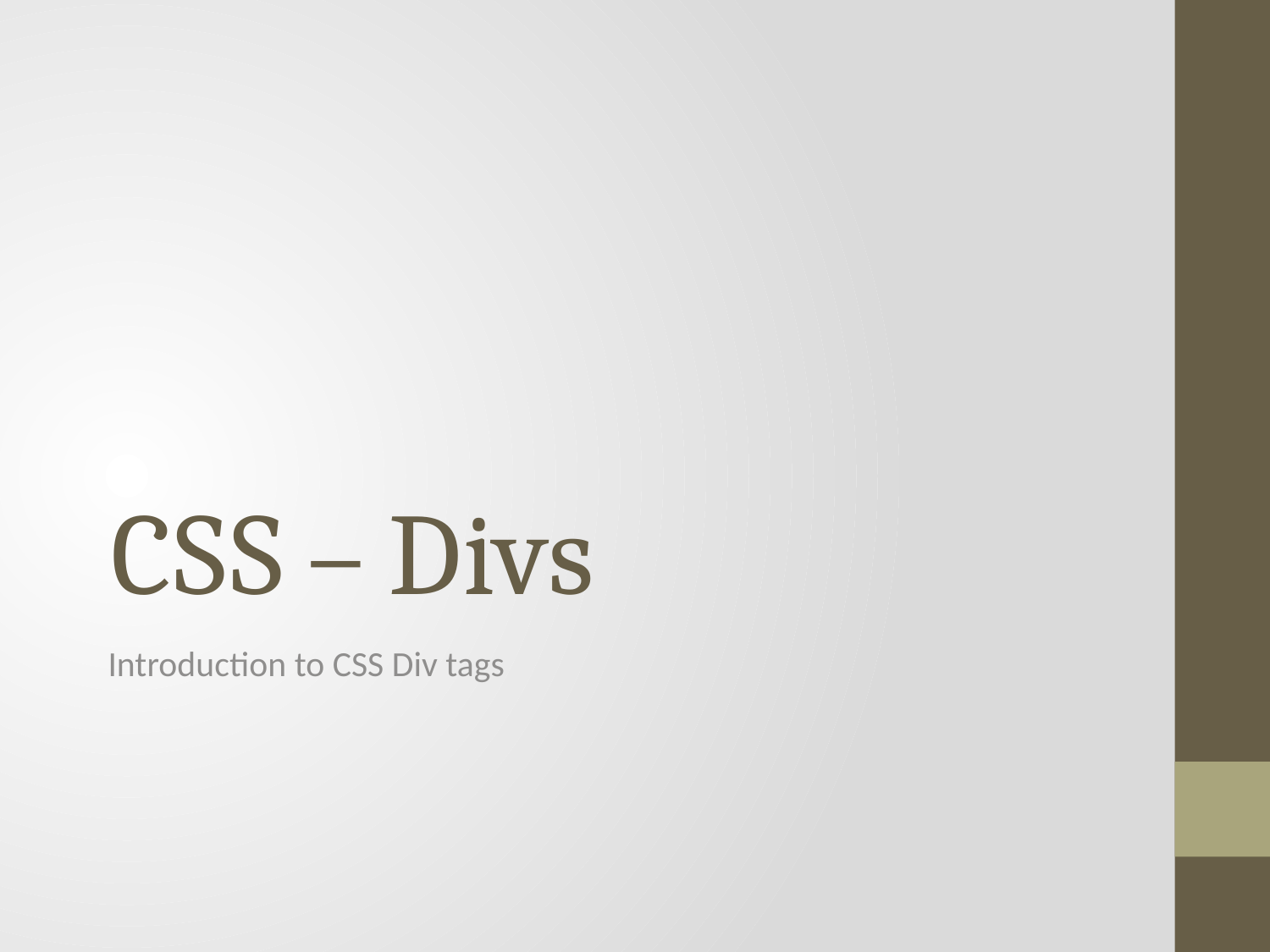

# CSS – Divs
Introduction to CSS Div tags